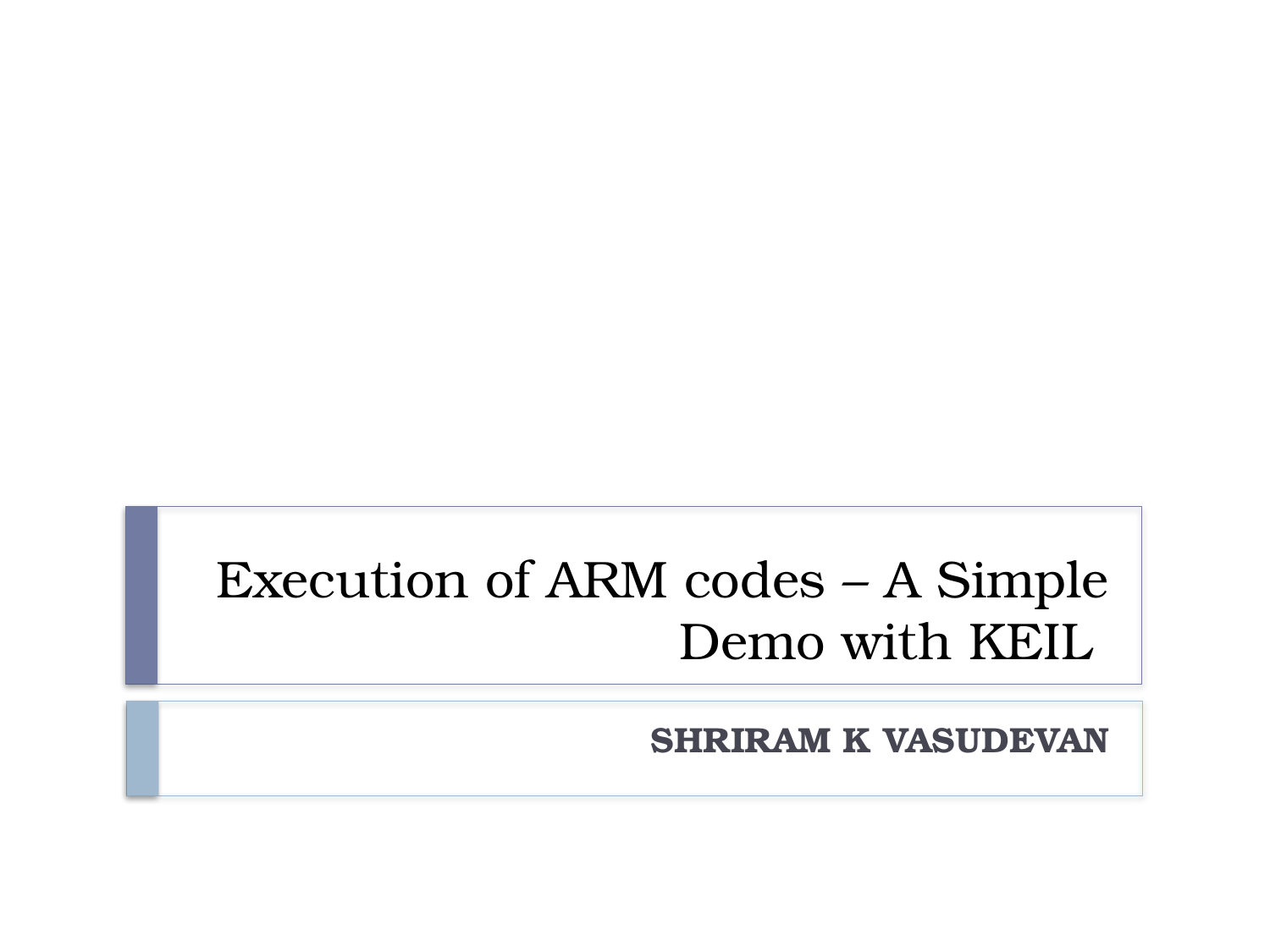

# Execution of ARM codes – A Simple Demo with KEIL
SHRIRAM K VASUDEVAN